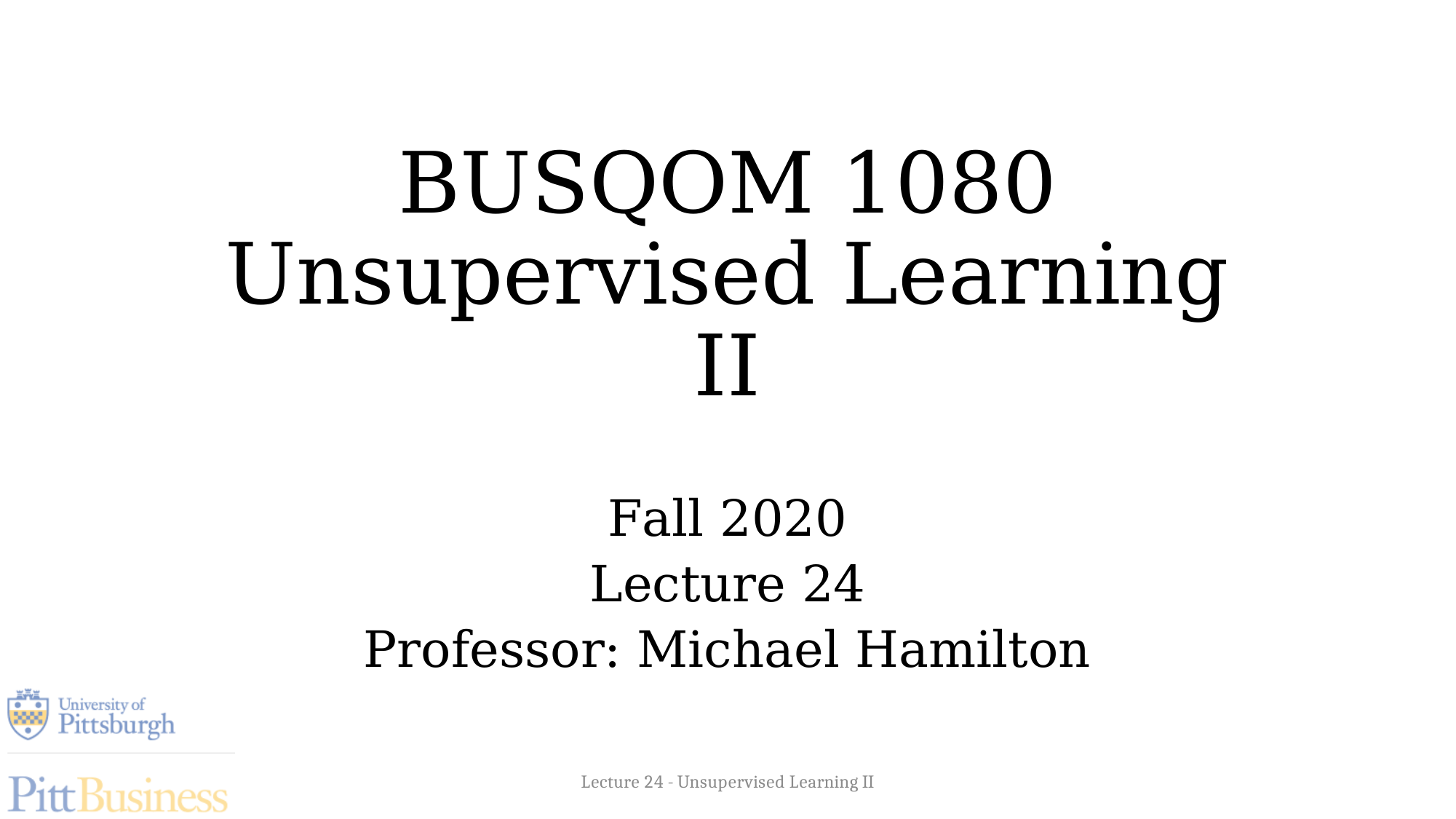

# BUSQOM 1080 Unsupervised Learning II

Fall 2020
Lecture 24
Professor: Michael Hamilton
Lecture 24 - Unsupervised Learning II